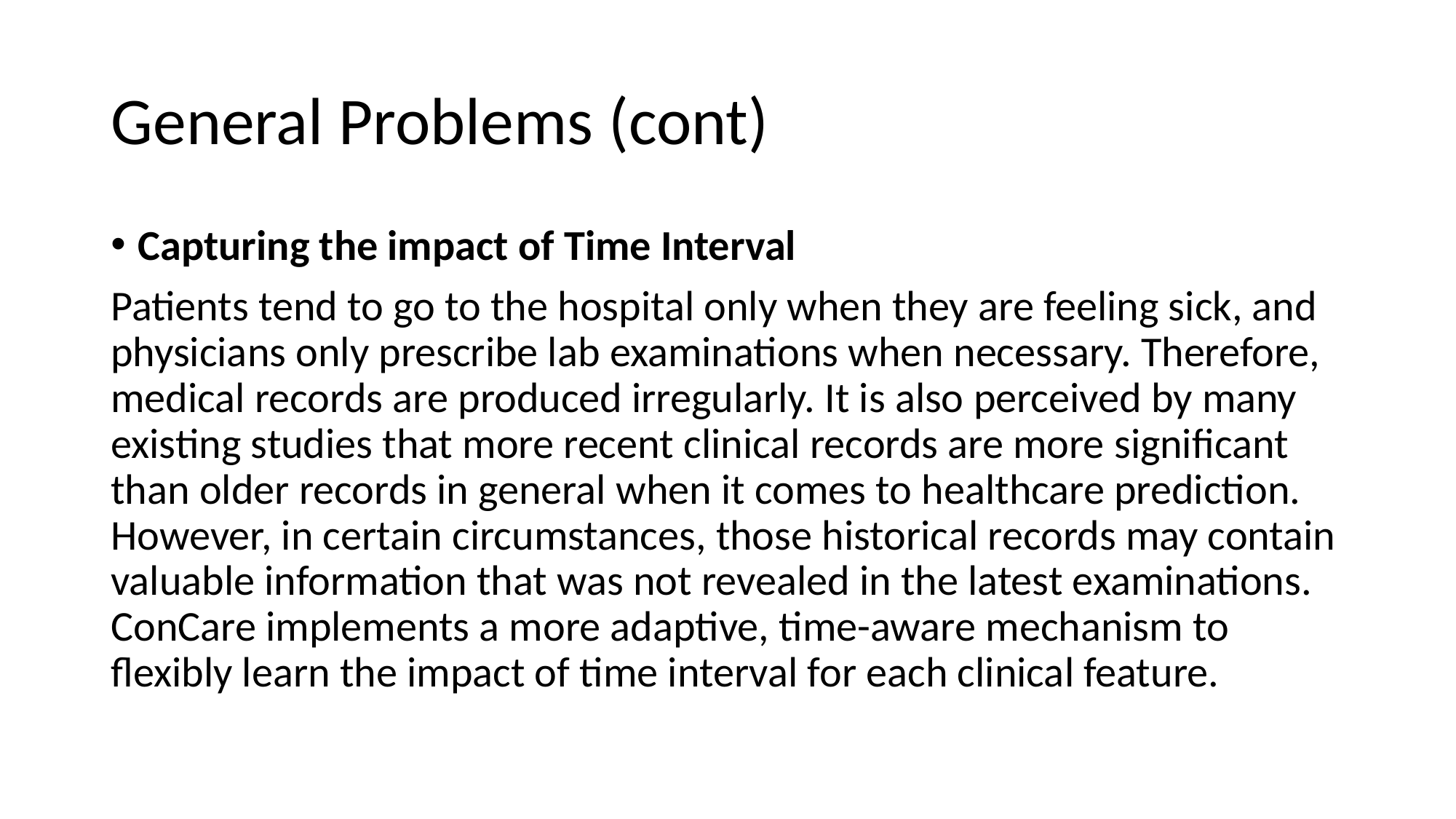

# General Problems (cont)
Capturing the impact of Time Interval
Patients tend to go to the hospital only when they are feeling sick, and physicians only prescribe lab examinations when necessary. Therefore, medical records are produced irregularly. It is also perceived by many existing studies that more recent clinical records are more significant than older records in general when it comes to healthcare prediction. However, in certain circumstances, those historical records may contain valuable information that was not revealed in the latest examinations. ConCare implements a more adaptive, time-aware mechanism to flexibly learn the impact of time interval for each clinical feature.